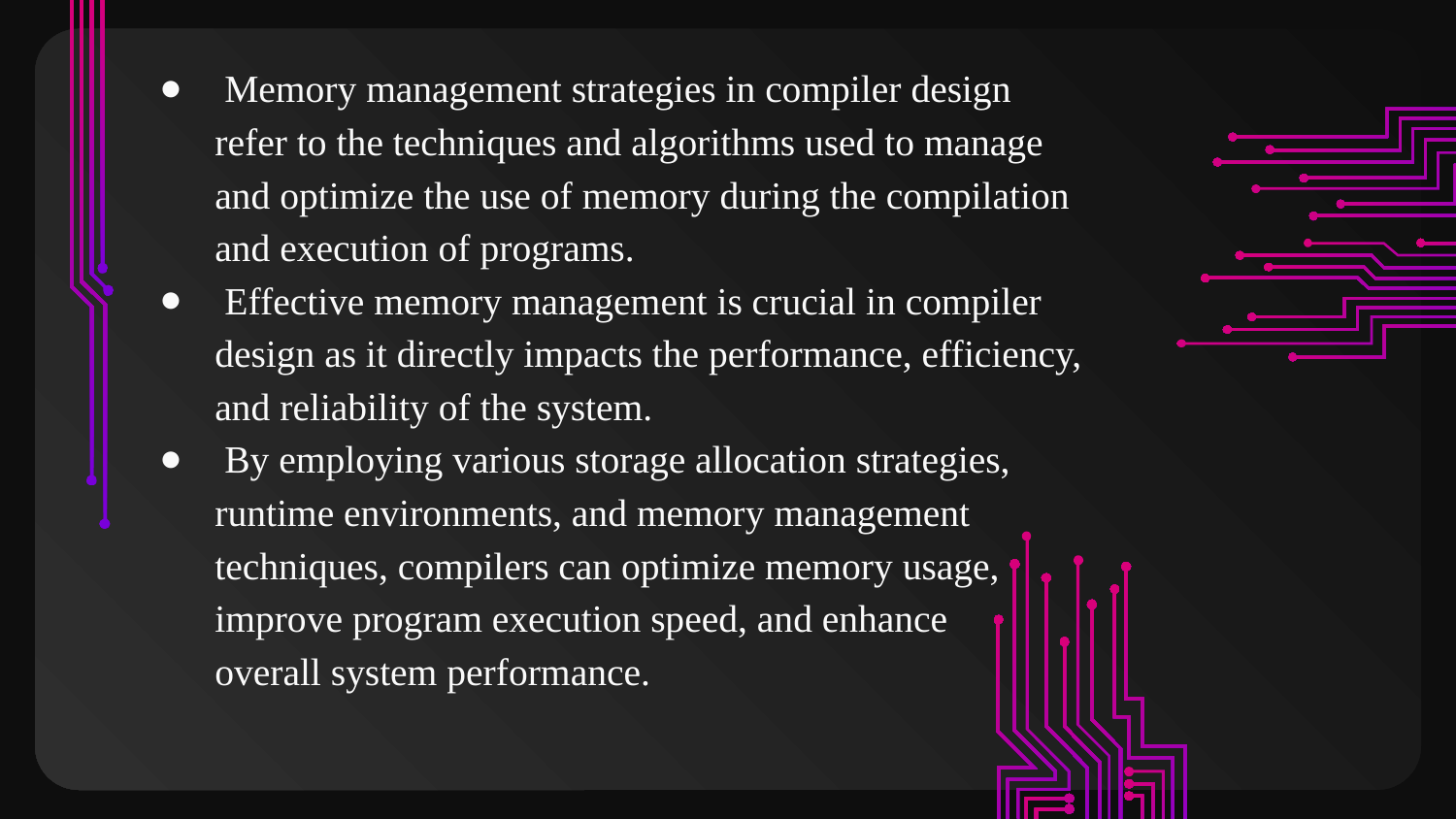

Memory management strategies in compiler design refer to the techniques and algorithms used to manage and optimize the use of memory during the compilation and execution of programs.
 Effective memory management is crucial in compiler design as it directly impacts the performance, efficiency, and reliability of the system.
 By employing various storage allocation strategies, runtime environments, and memory management techniques, compilers can optimize memory usage, improve program execution speed, and enhance
overall system performance.